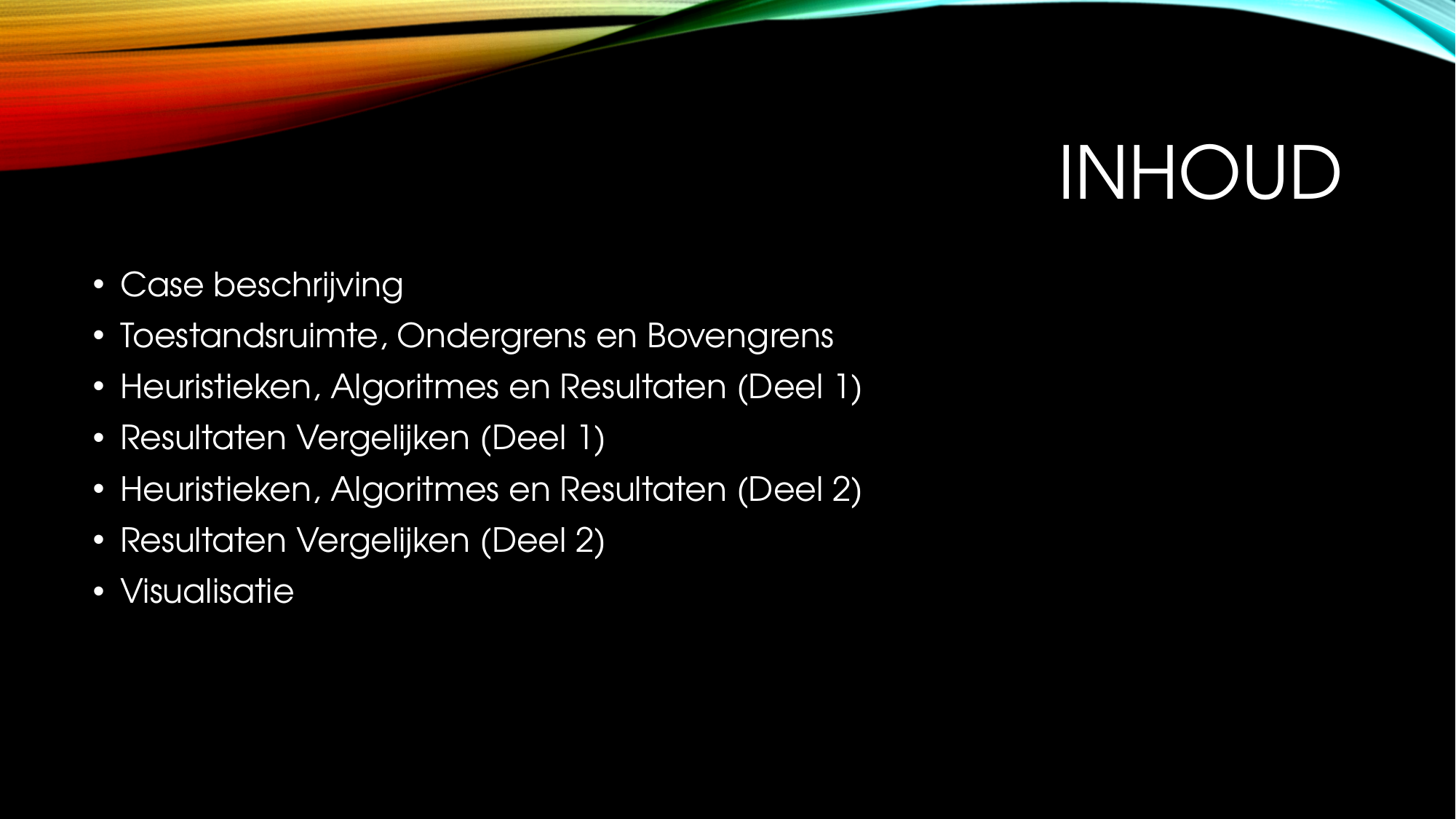

# Inhoud
Case beschrijving
Toestandsruimte, Ondergrens en Bovengrens
Heuristieken, Algoritmes en Resultaten (Deel 1)
Resultaten Vergelijken (Deel 1)
Heuristieken, Algoritmes en Resultaten (Deel 2)
Resultaten Vergelijken (Deel 2)
Visualisatie